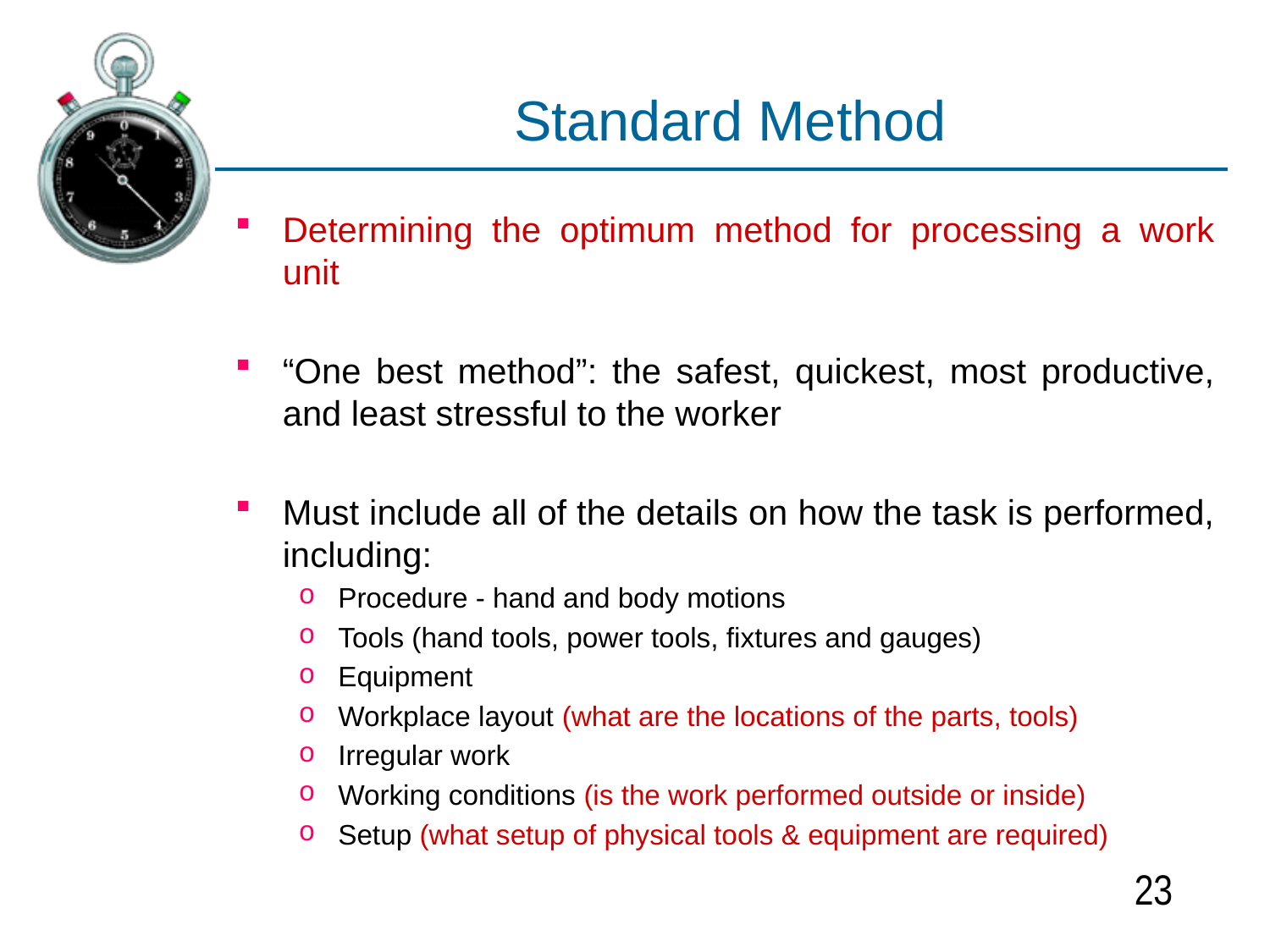

# Standard Method
Determining the optimum method for processing a work unit

“One best method”: the safest, quickest, most productive, and least stressful to the worker

Must include all of the details on how the task is performed, including:
Procedure - hand and body motions
Tools (hand tools, power tools, fixtures and gauges)
Equipment
Workplace layout (what are the locations of the parts, tools)
Irregular work
Working conditions (is the work performed outside or inside)
Setup (what setup of physical tools & equipment are required)